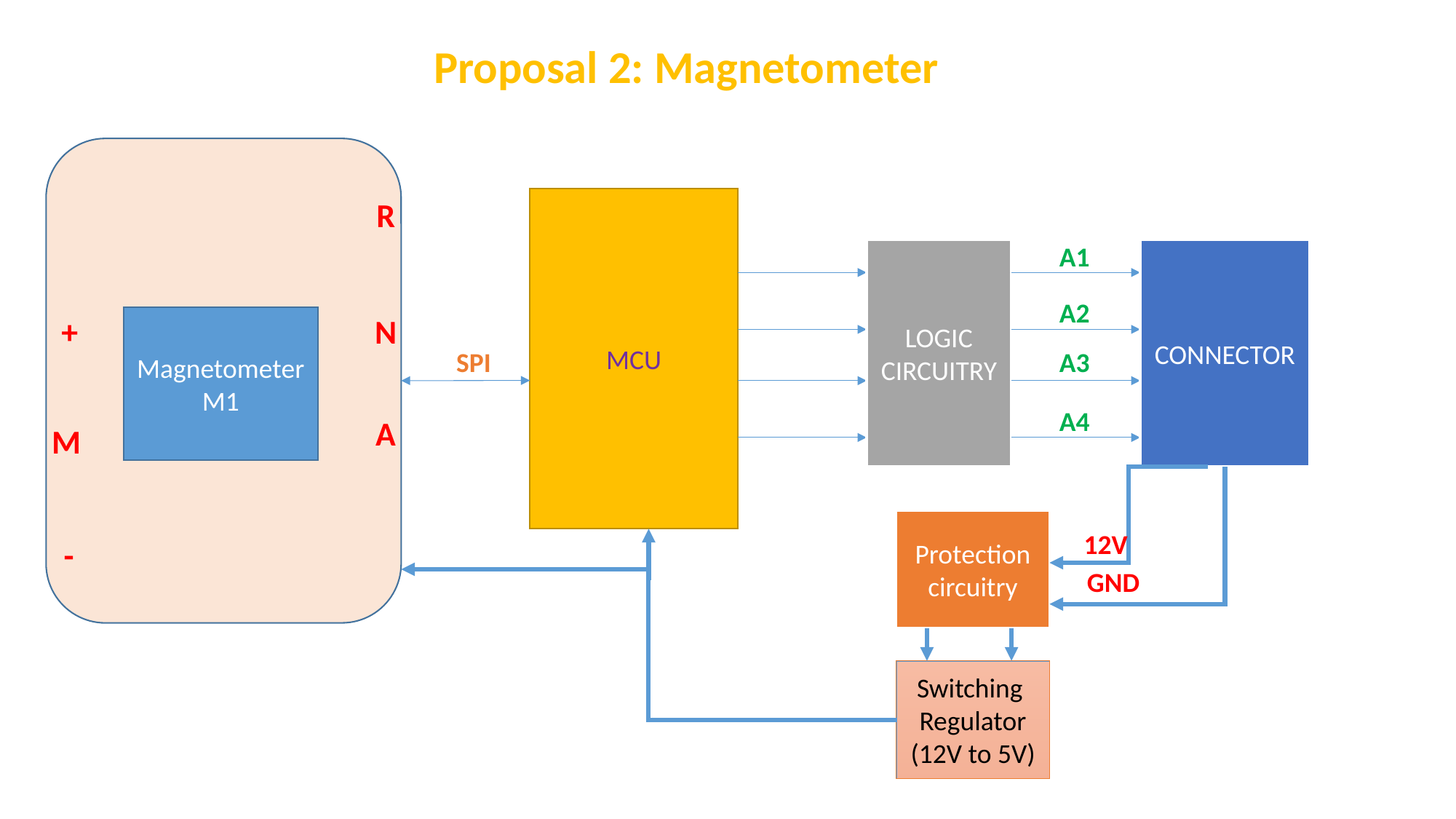

Proposal 2: Magnetometer

R
MCU
A1
LOGIC
CIRCUITRY
CONNECTOR
A2
+
N
Magnetometer
M1
A3
SPI
A4
A
M
Protection circuitry
12V
-
GND
Switching
Regulator
(12V to 5V)